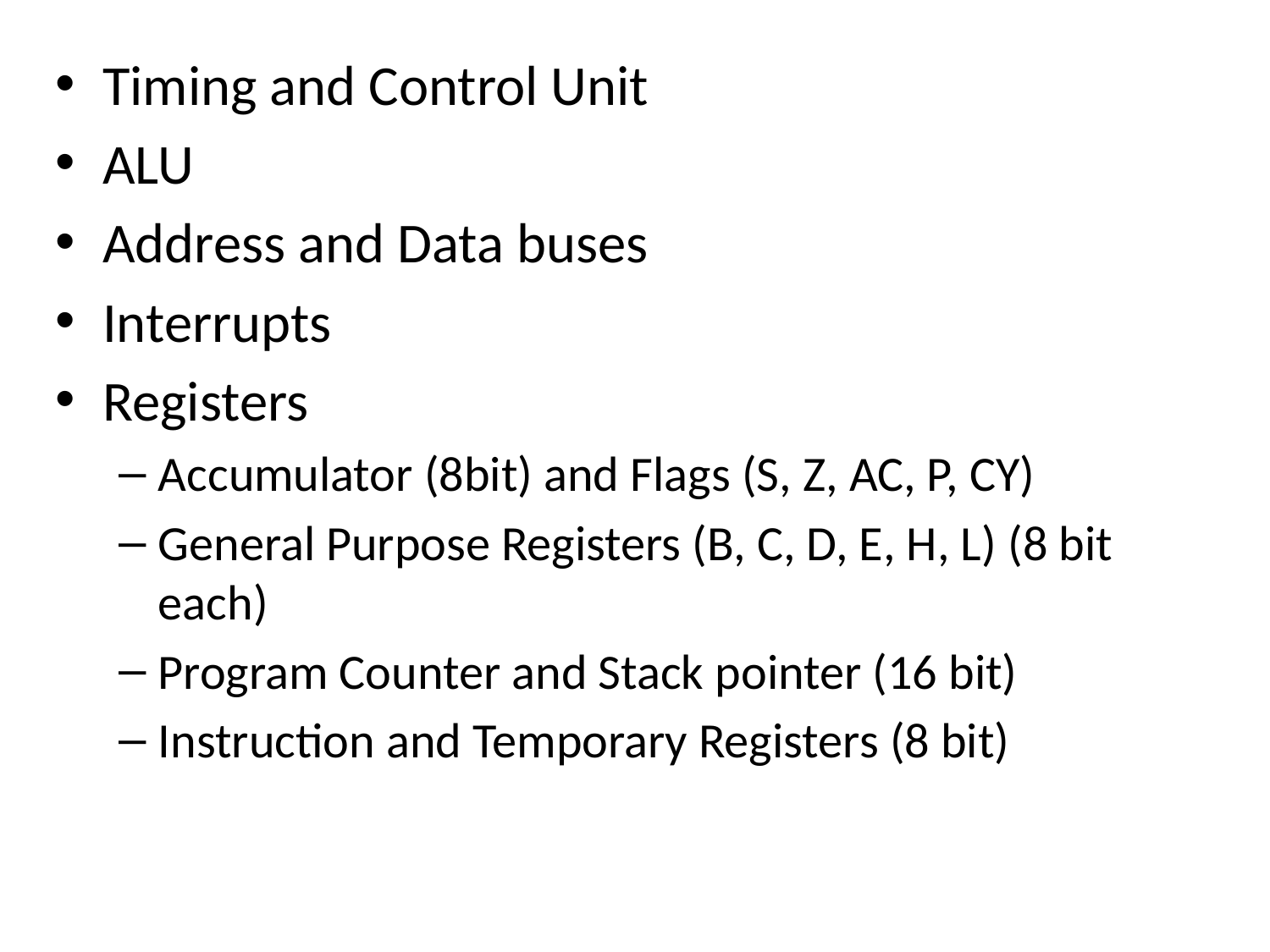

Timing and Control Unit
ALU
Address and Data buses
Interrupts
Registers
Accumulator (8bit) and Flags (S, Z, AC, P, CY)
General Purpose Registers (B, C, D, E, H, L) (8 bit each)
Program Counter and Stack pointer (16 bit)
Instruction and Temporary Registers (8 bit)